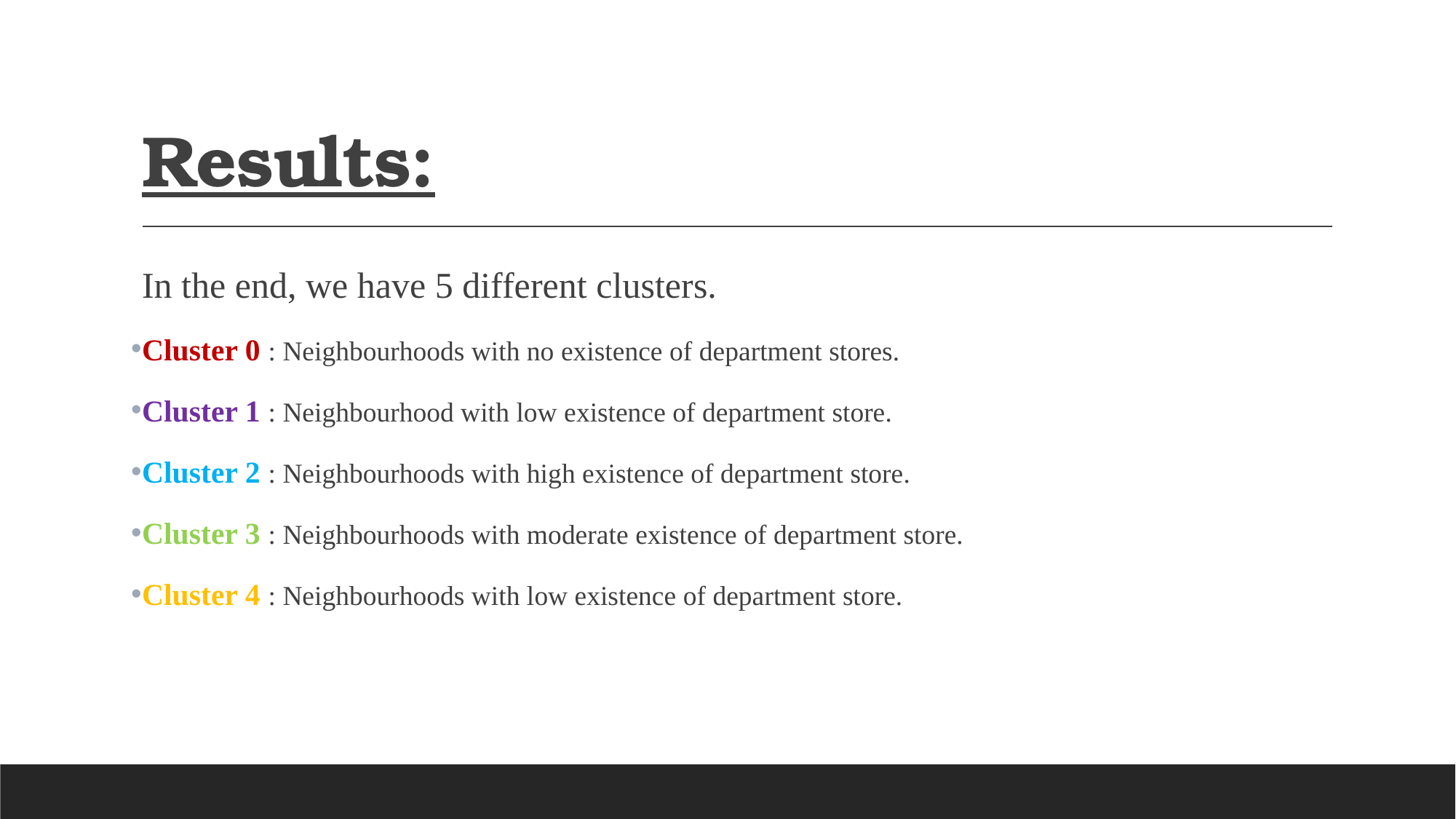

# Results:
In the end, we have 5 different clusters.
Cluster 0 : Neighbourhoods with no existence of department stores.
Cluster 1 : Neighbourhood with low existence of department store.
Cluster 2 : Neighbourhoods with high existence of department store.
Cluster 3 : Neighbourhoods with moderate existence of department store.
Cluster 4 : Neighbourhoods with low existence of department store.